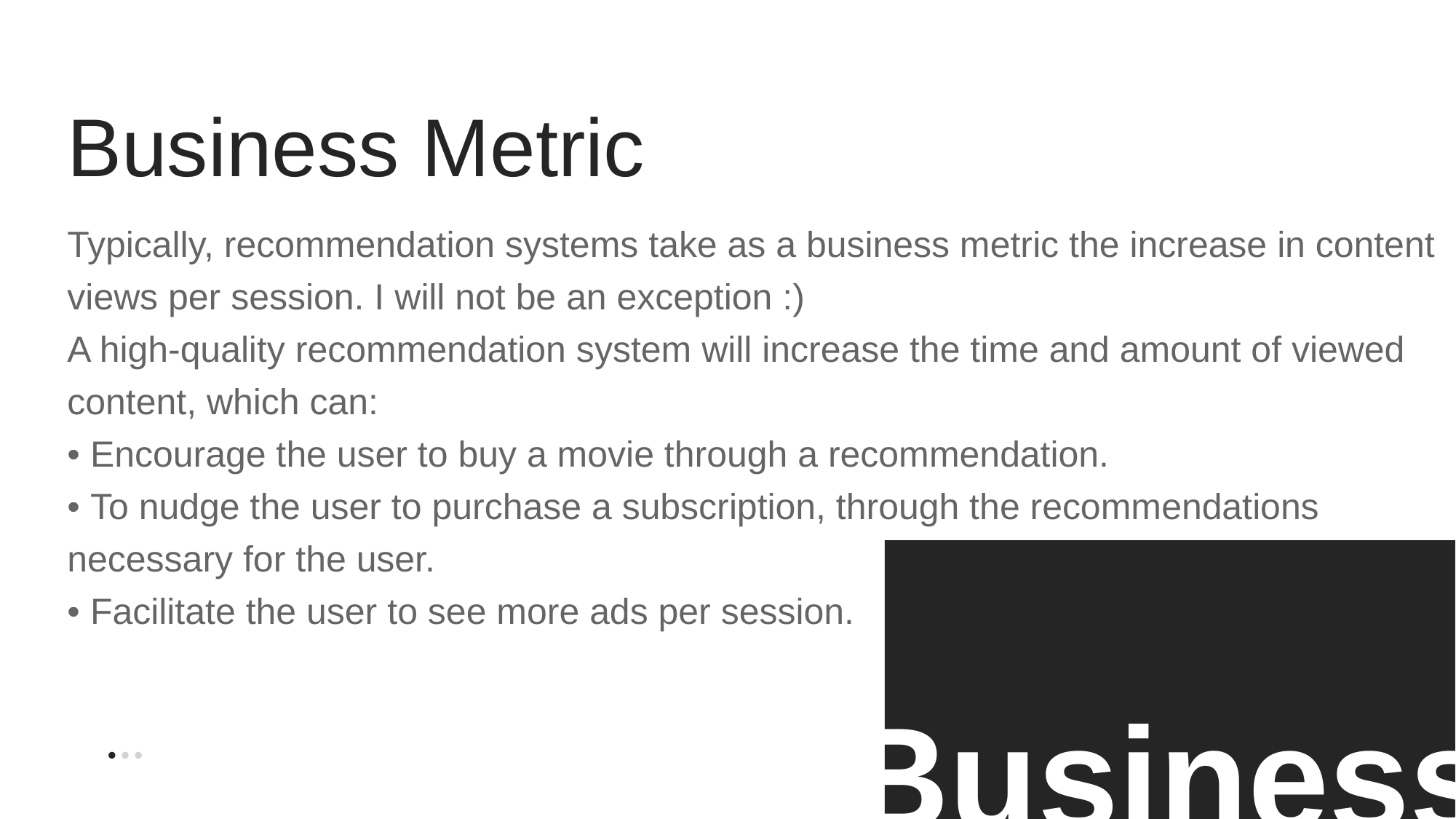

# Business Metric
Typically, recommendation systems take as a business metric the increase in content views per session. I will not be an exception :)
A high-quality recommendation system will increase the time and amount of viewed content, which can:
• Encourage the user to buy a movie through a recommendation.
• To nudge the user to purchase a subscription, through the recommendations necessary for the user.
• Facilitate the user to see more ads per session.

Business